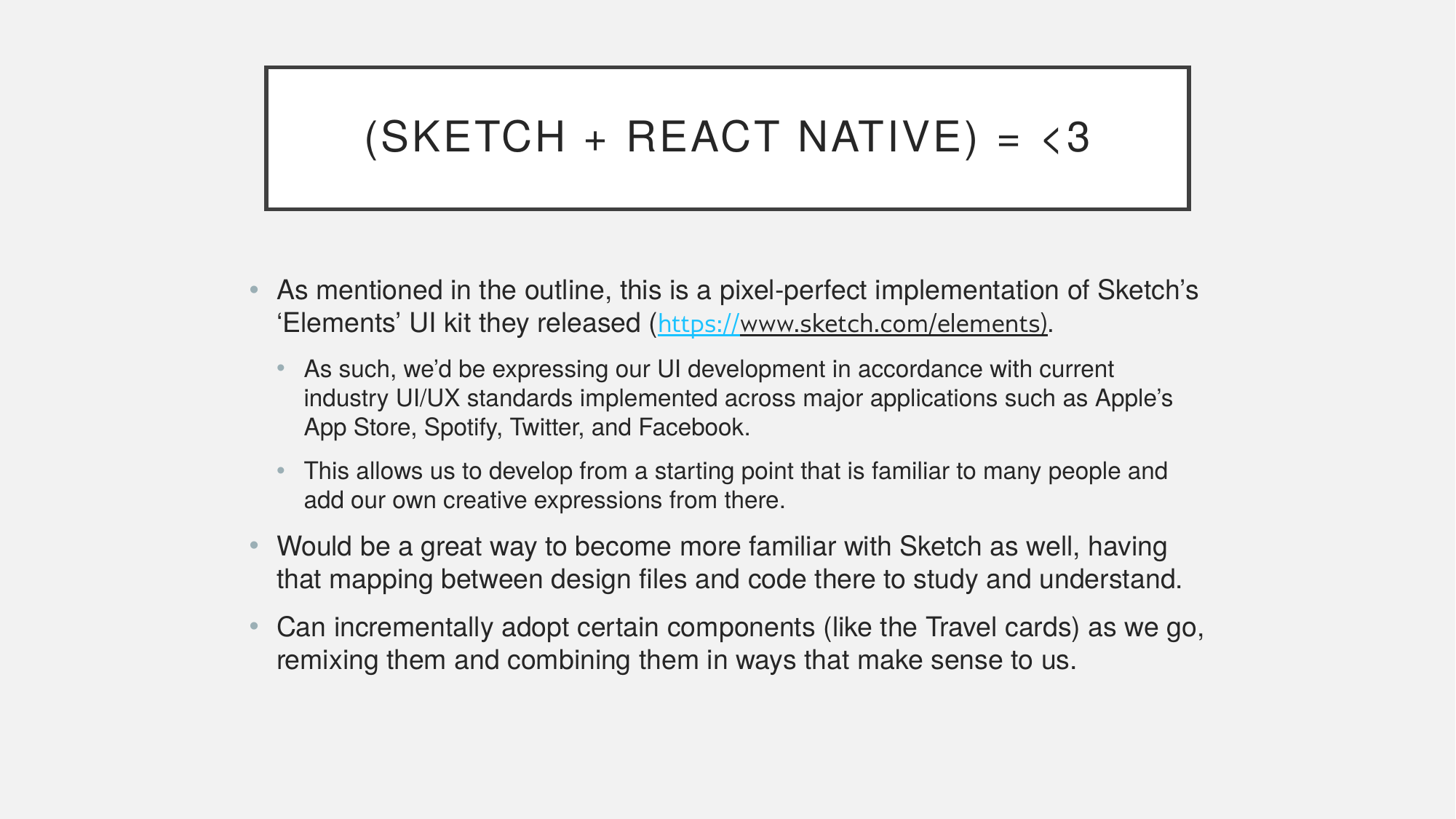

# (Sketch + react native) = <3
As mentioned in the outline, this is a pixel-perfect implementation of Sketch’s ‘Elements’ UI kit they released (https://www.sketch.com/elements).
As such, we’d be expressing our UI development in accordance with current industry UI/UX standards implemented across major applications such as Apple’s App Store, Spotify, Twitter, and Facebook.
This allows us to develop from a starting point that is familiar to many people and add our own creative expressions from there.
Would be a great way to become more familiar with Sketch as well, having that mapping between design files and code there to study and understand.
Can incrementally adopt certain components (like the Travel cards) as we go, remixing them and combining them in ways that make sense to us.